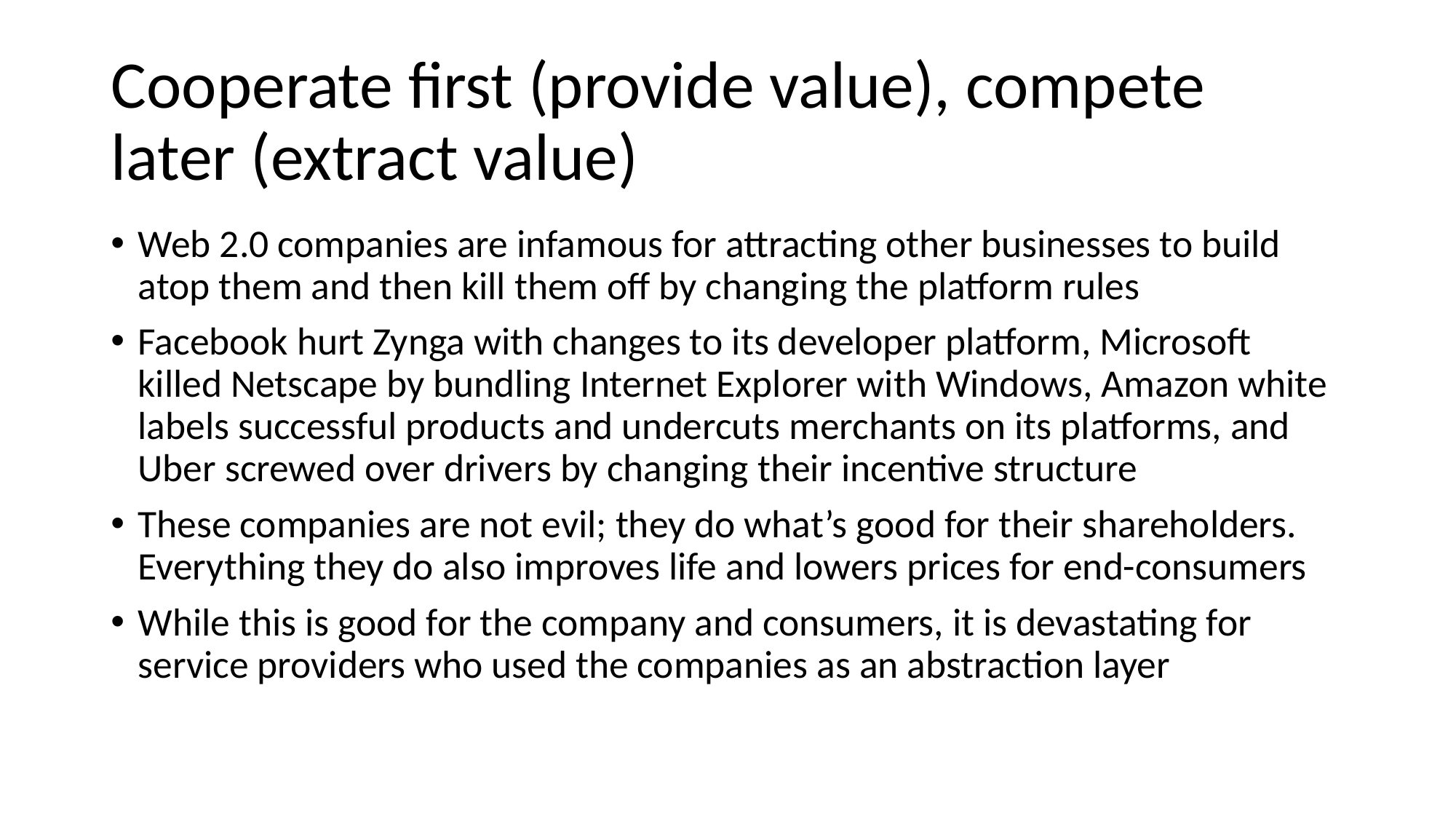

# Cooperate first (provide value), compete later (extract value)
Web 2.0 companies are infamous for attracting other businesses to build atop them and then kill them off by changing the platform rules
Facebook hurt Zynga with changes to its developer platform, Microsoft killed Netscape by bundling Internet Explorer with Windows, Amazon white labels successful products and undercuts merchants on its platforms, and Uber screwed over drivers by changing their incentive structure
These companies are not evil; they do what’s good for their shareholders. Everything they do also improves life and lowers prices for end-consumers
While this is good for the company and consumers, it is devastating for service providers who used the companies as an abstraction layer